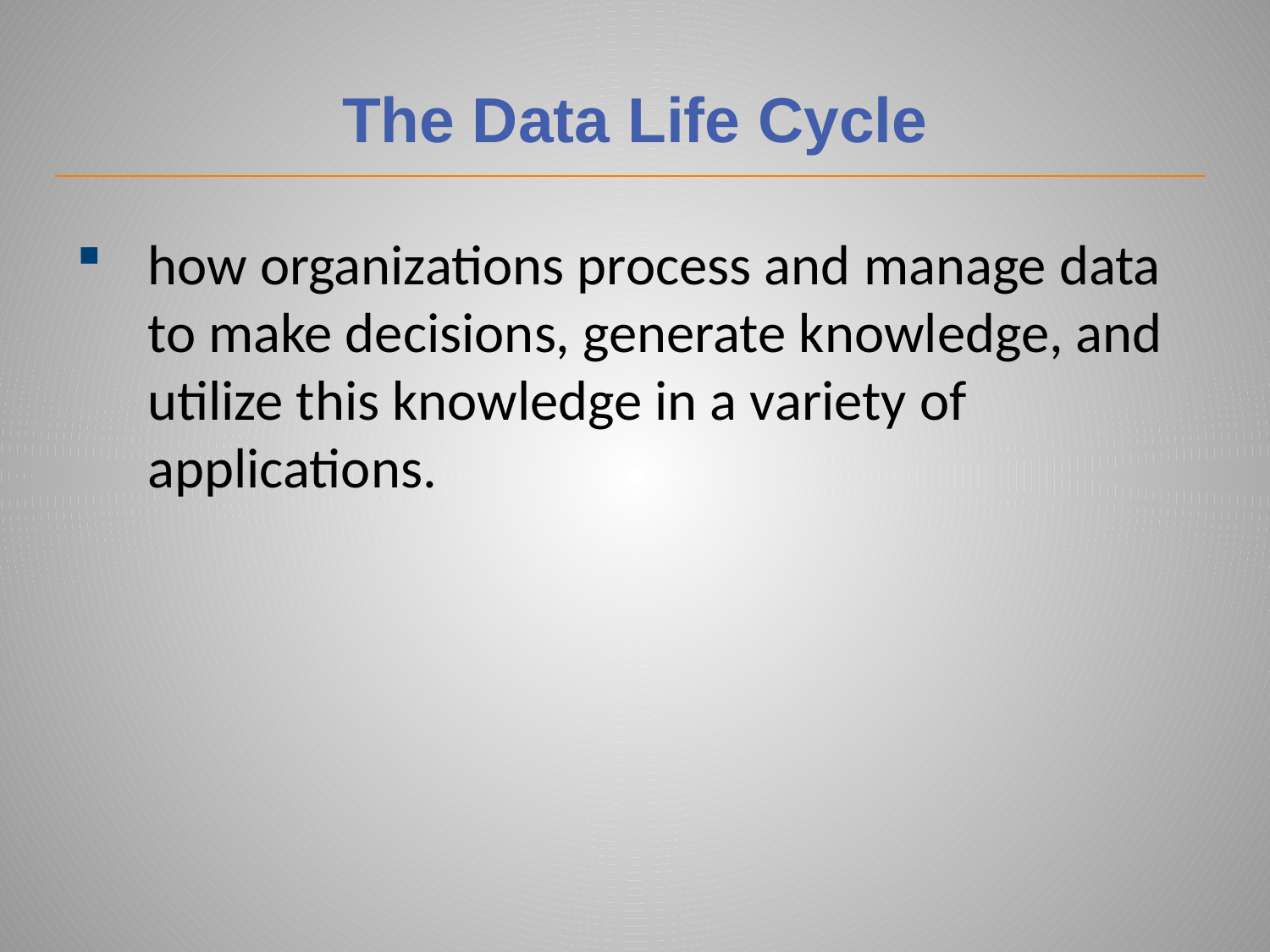

# The Data Life Cycle
how organizations process and manage data to make decisions, generate knowledge, and utilize this knowledge in a variety of applications.